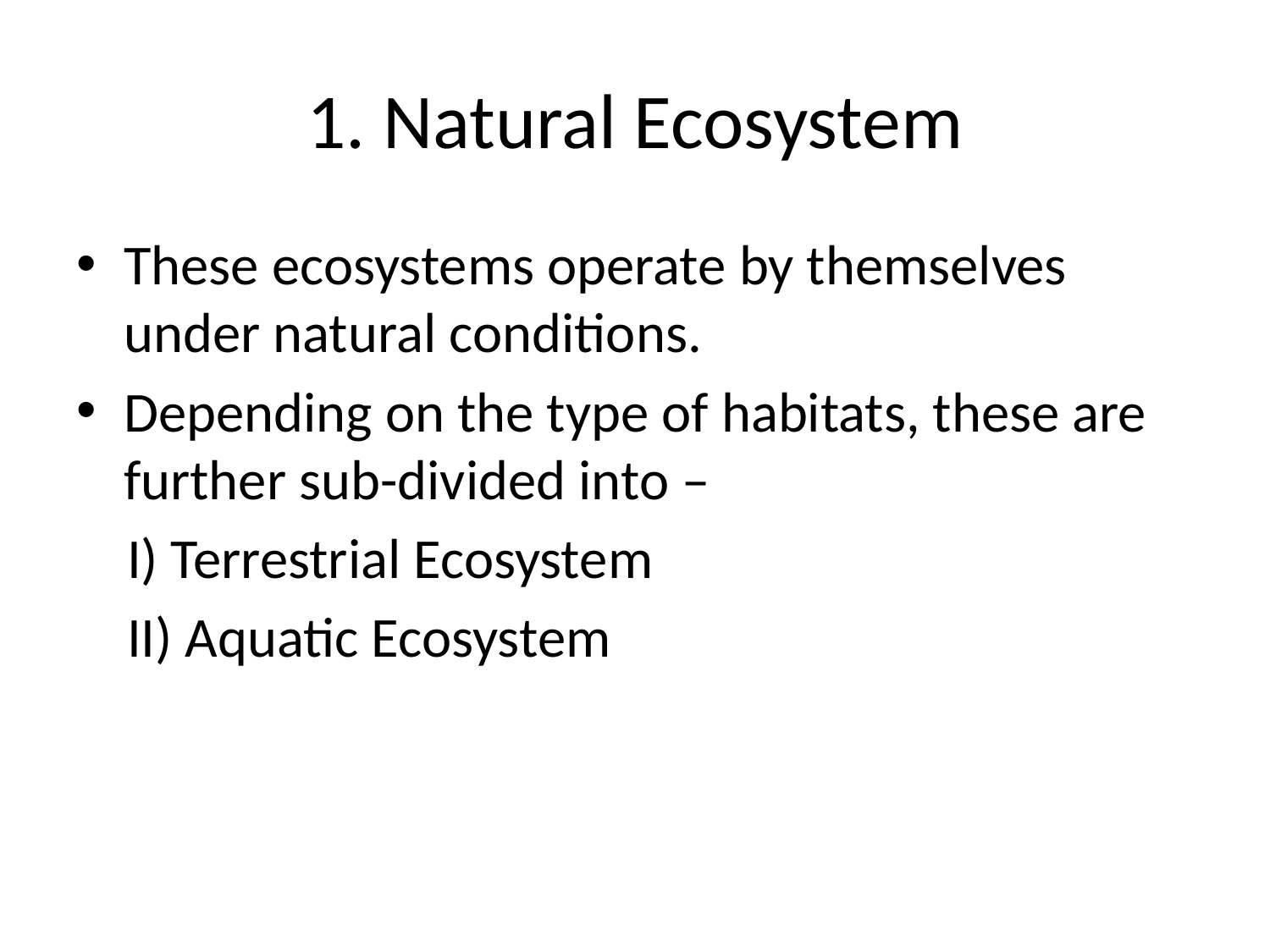

# 1. Natural Ecosystem
These ecosystems operate by themselves under natural conditions.
Depending on the type of habitats, these are further sub-divided into –
    I) Terrestrial Ecosystem
    II) Aquatic Ecosystem